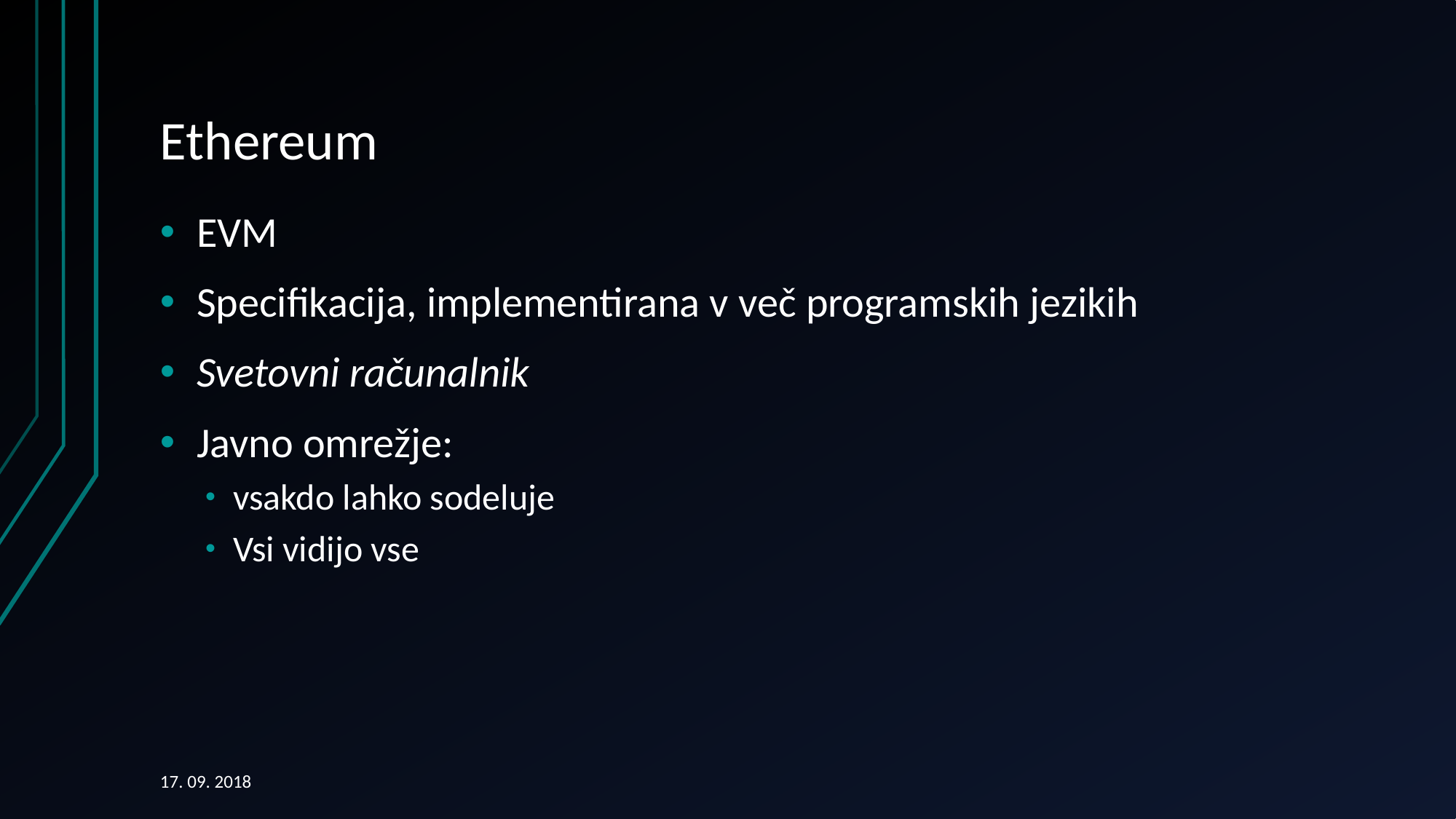

# Ethereum
EVM
Specifikacija, implementirana v več programskih jezikih
Svetovni računalnik
Javno omrežje:
vsakdo lahko sodeluje
Vsi vidijo vse
17. 09. 2018